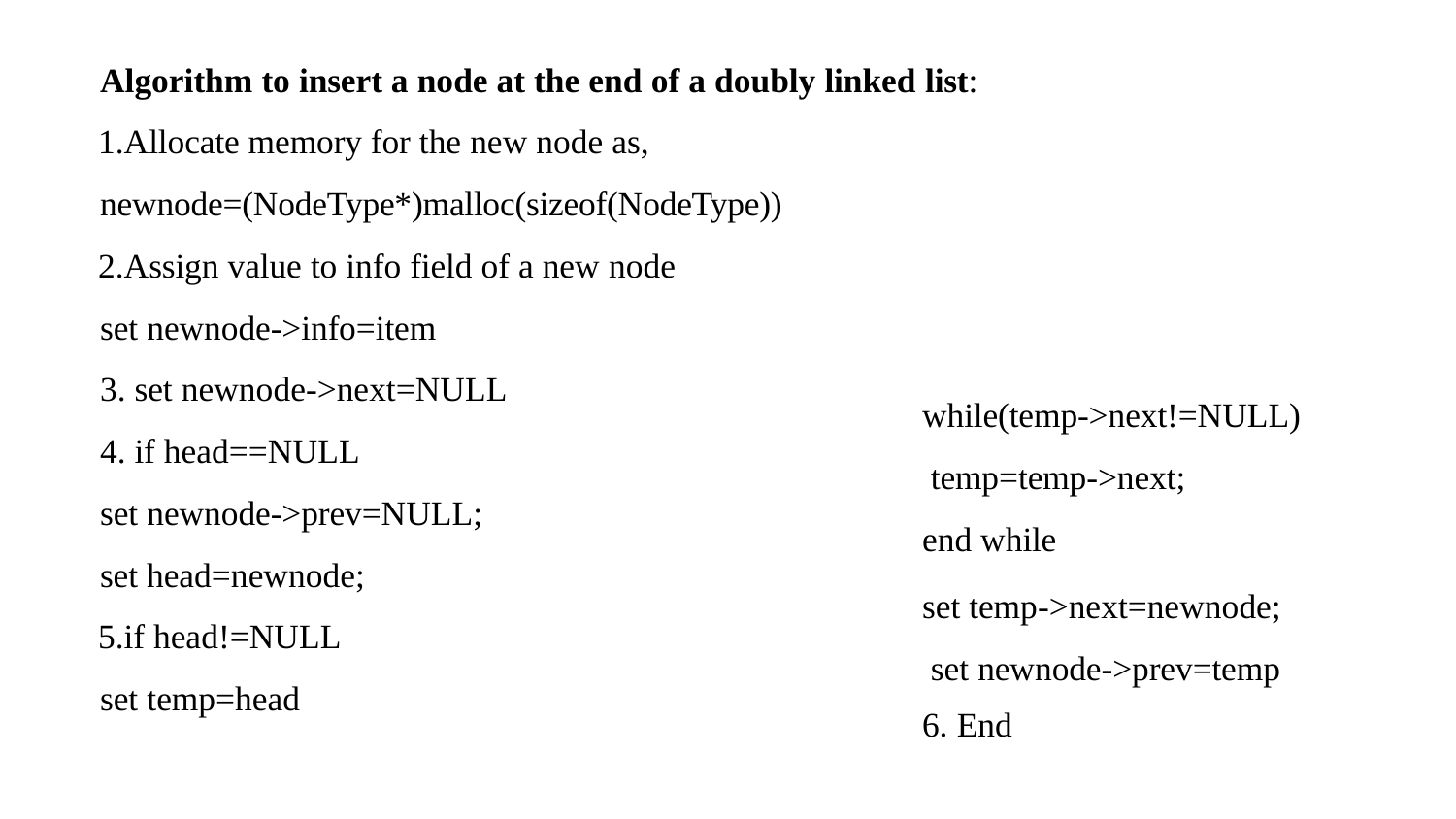

Algorithm to insert a node at the end of a doubly linked list:
Allocate memory for the new node as,  newnode=(NodeType*)malloc(sizeof(NodeType))
Assign value to info field of a new node  set newnode->info=item
set newnode->next=NULL
if head==NULL
set newnode->prev=NULL;
set head=newnode;
if head!=NULL  set temp=head
while(temp->next!=NULL)  temp=temp->next;
end while
set temp->next=newnode;  set newnode->prev=temp
6. End